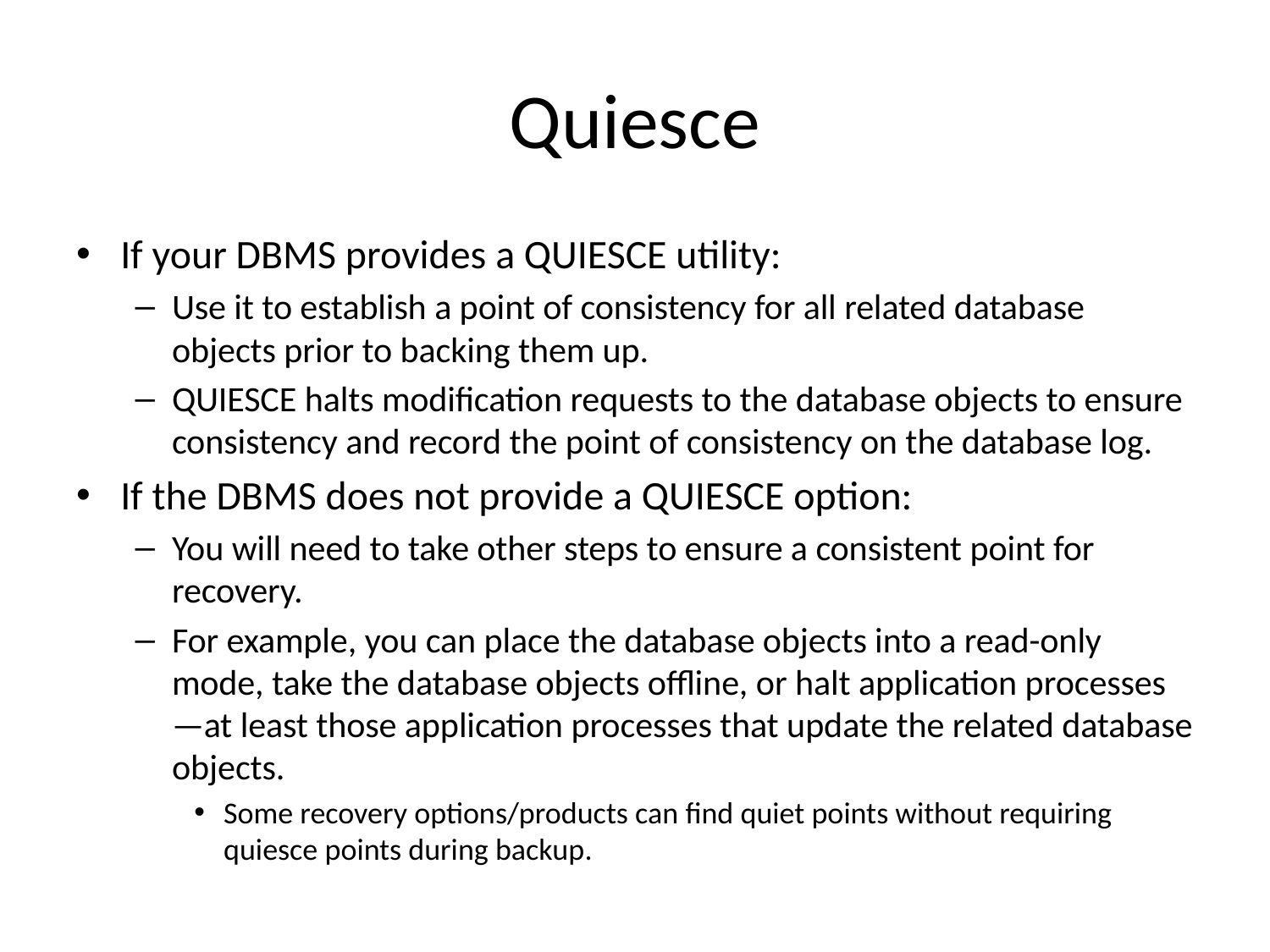

# Quiesce
If your DBMS provides a QUIESCE utility:
Use it to establish a point of consistency for all related database objects prior to backing them up.
QUIESCE halts modification requests to the database objects to ensure consistency and record the point of consistency on the database log.
If the DBMS does not provide a QUIESCE option:
You will need to take other steps to ensure a consistent point for recovery.
For example, you can place the database objects into a read-only mode, take the database objects offline, or halt application processes—at least those application processes that update the related database objects.
Some recovery options/products can find quiet points without requiring quiesce points during backup.